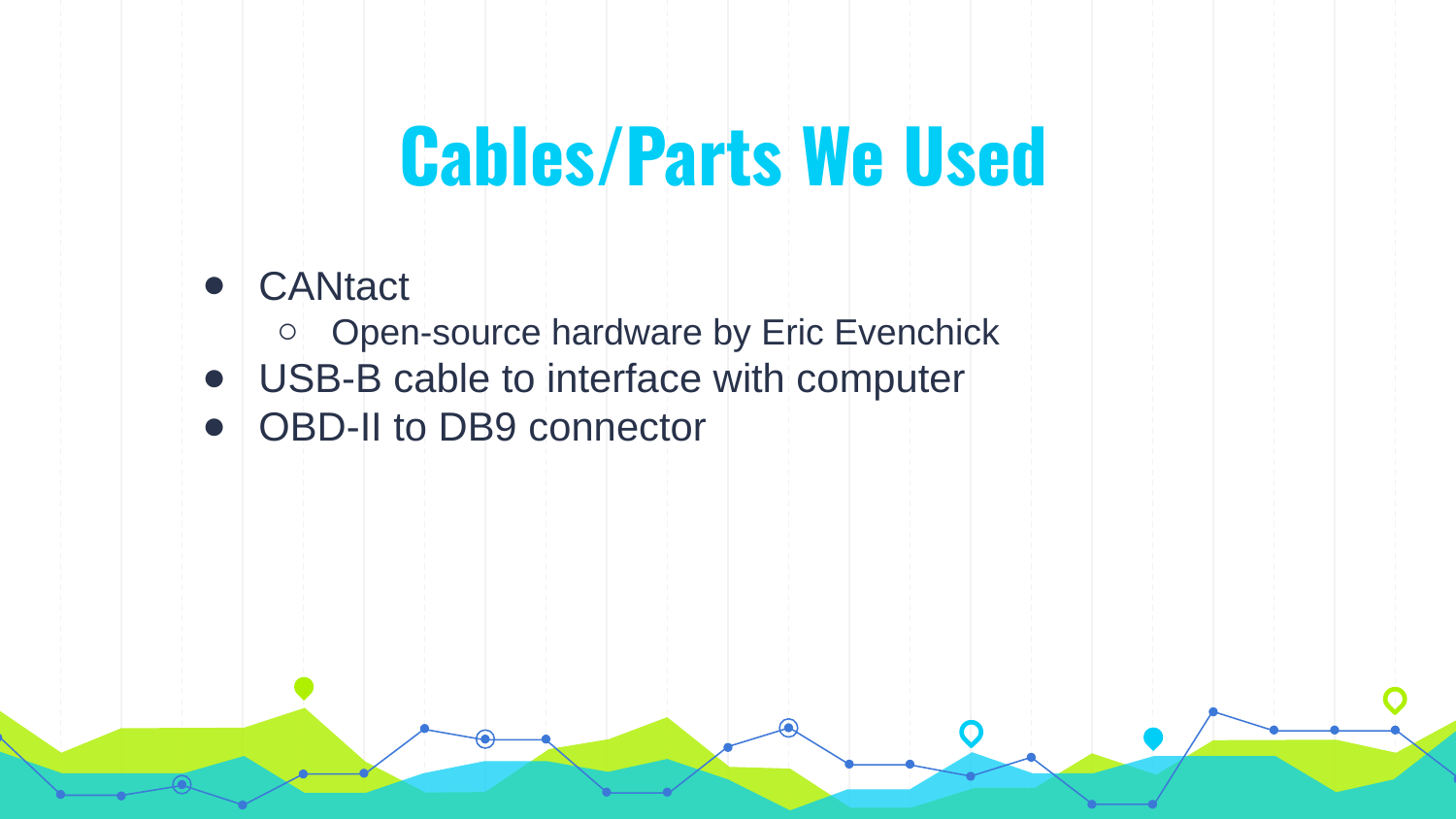

# Cables/Parts We Used
CANtact
Open-source hardware by Eric Evenchick
USB-B cable to interface with computer
OBD-II to DB9 connector